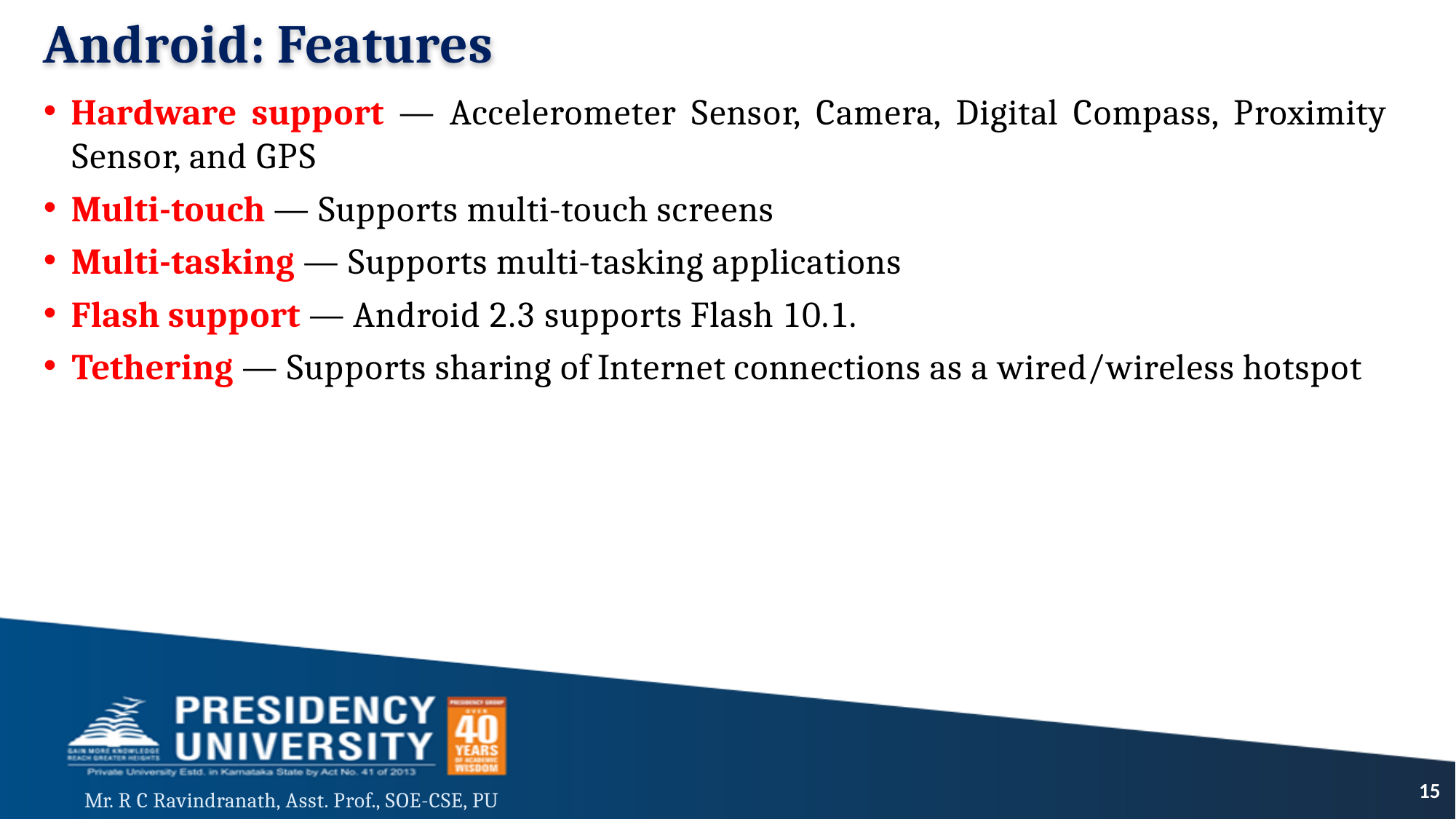

# Android: Features
Hardware support — Accelerometer Sensor, Camera, Digital Compass, Proximity Sensor, and GPS
Multi-touch — Supports multi-touch screens
Multi-tasking — Supports multi-tasking applications
Flash support — Android 2.3 supports Flash 10.1.
Tethering — Supports sharing of Internet connections as a wired/wireless hotspot
15
Mr. R C Ravindranath, Asst. Prof., SOE-CSE, PU